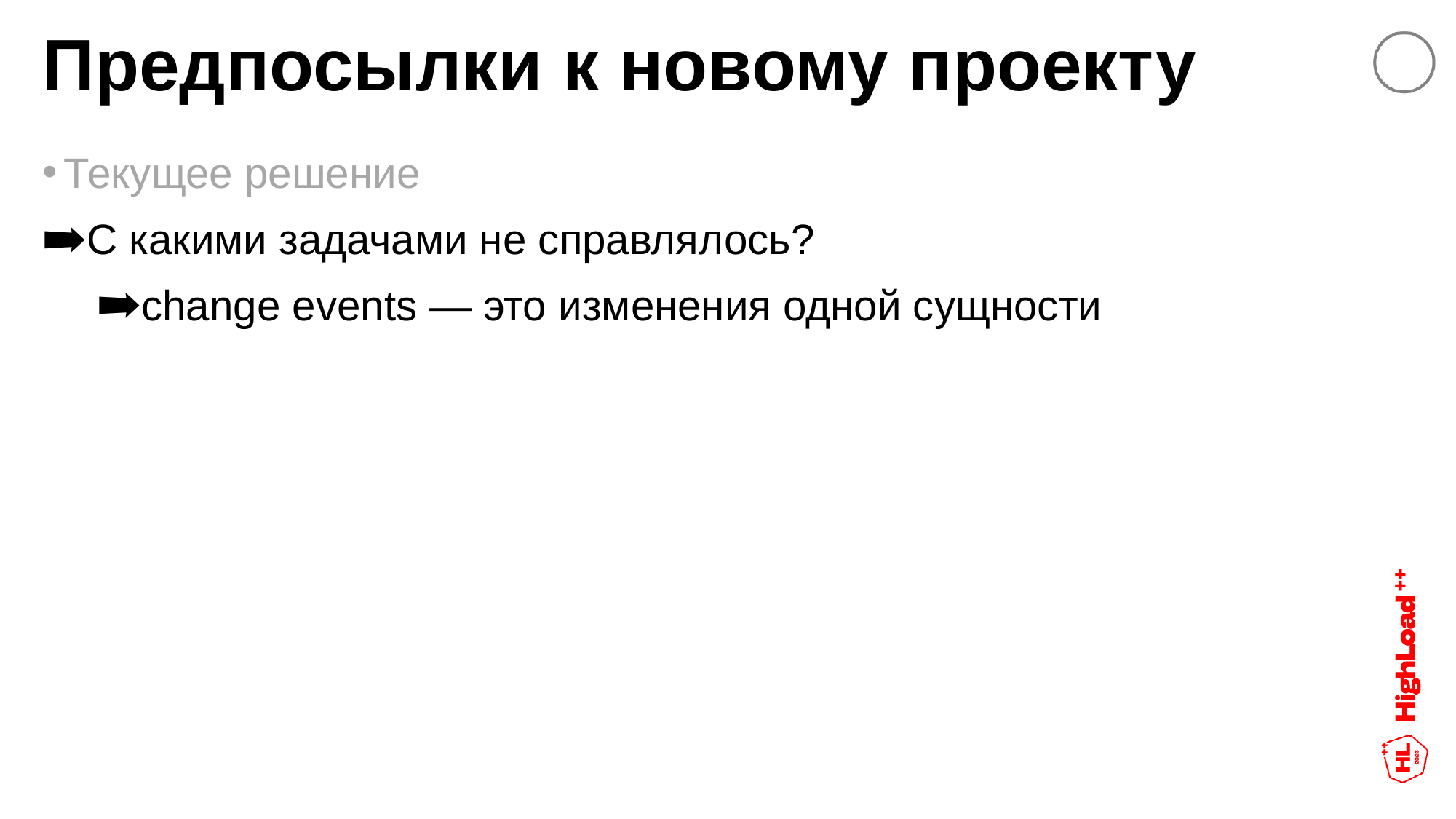

# Предпосылки к новому проекту
13
Текущее решение
С какими задачами не справлялось?
change events — это изменения одной сущности